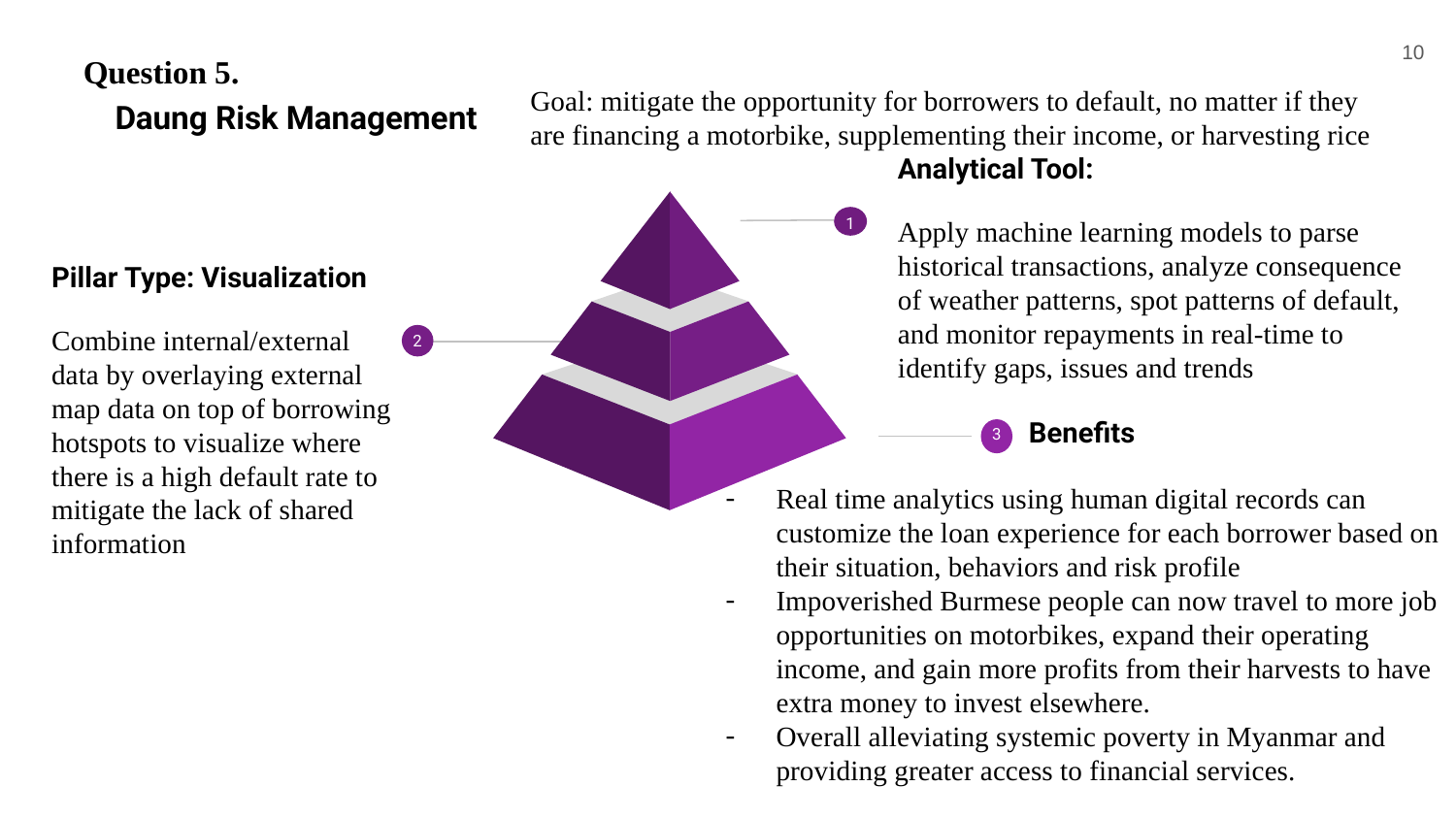

10
Question 5.
Goal: mitigate the opportunity for borrowers to default, no matter if they are financing a motorbike, supplementing their income, or harvesting rice
Daung Risk Management

1

Analytical Tool:

Apply machine learning models to parse historical transactions, analyze consequence of weather patterns, spot patterns of default, and monitor repayments in real-time to identify gaps, issues and trends

Pillar Type: Visualization

Combine internal/external data by overlaying external map data on top of borrowing hotspots to visualize where there is a high default rate to mitigate the lack of shared information
2

Benefits
3

Real time analytics using human digital records can customize the loan experience for each borrower based on their situation, behaviors and risk profile
Impoverished Burmese people can now travel to more job opportunities on motorbikes, expand their operating income, and gain more profits from their harvests to have extra money to invest elsewhere.
Overall alleviating systemic poverty in Myanmar and providing greater access to financial services.